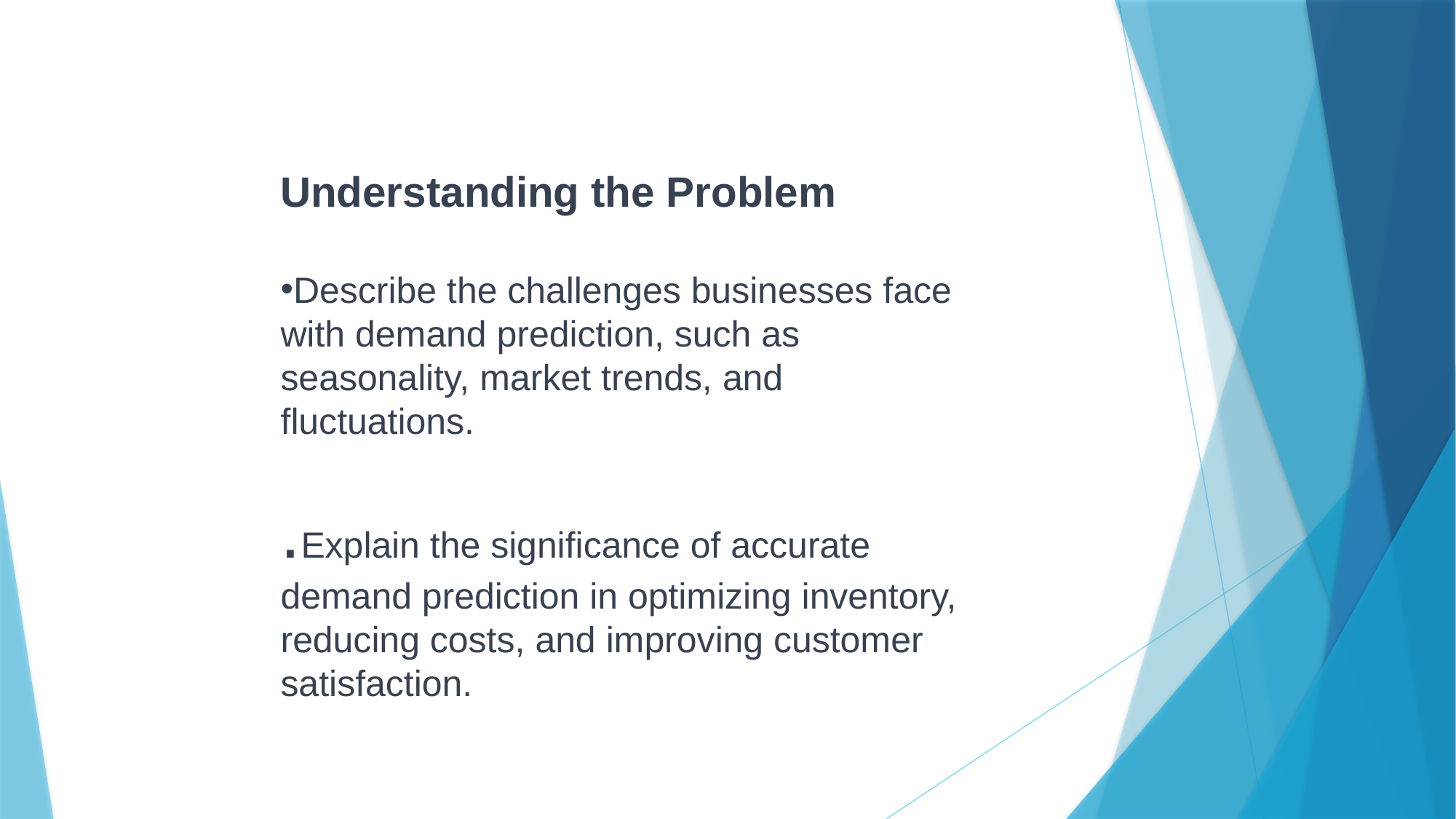

Understanding the Problem

Describe the challenges businesses face with demand prediction, such as seasonality, market trends, and fluctuations.

.Explain the significance of accurate demand prediction in optimizing inventory, reducing costs, and improving customer satisfaction.